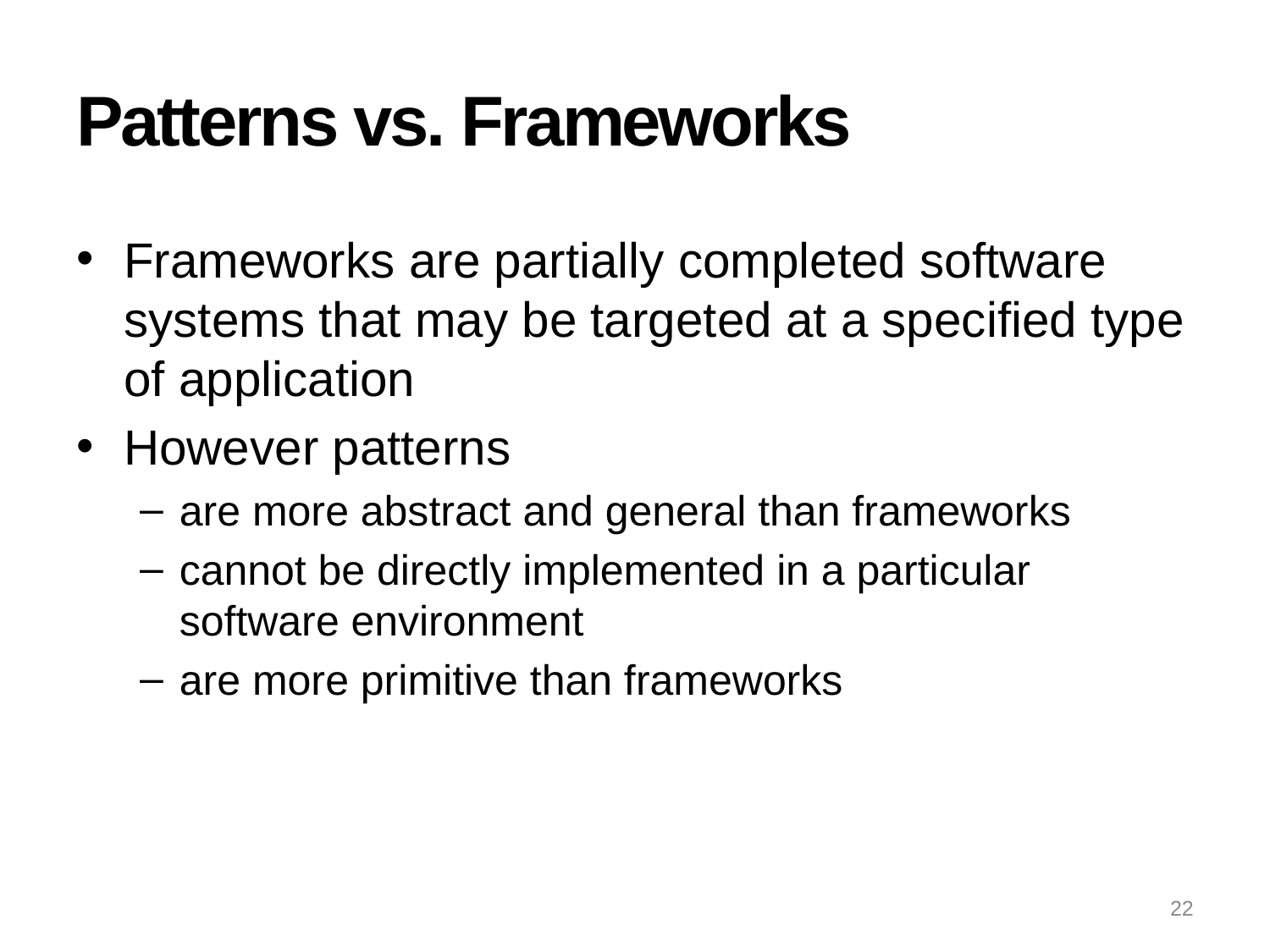

# Patterns vs. Frameworks
Frameworks are partially completed software systems that may be targeted at a specified type of application
However patterns
are more abstract and general than frameworks
cannot be directly implemented in a particular software environment
are more primitive than frameworks
22